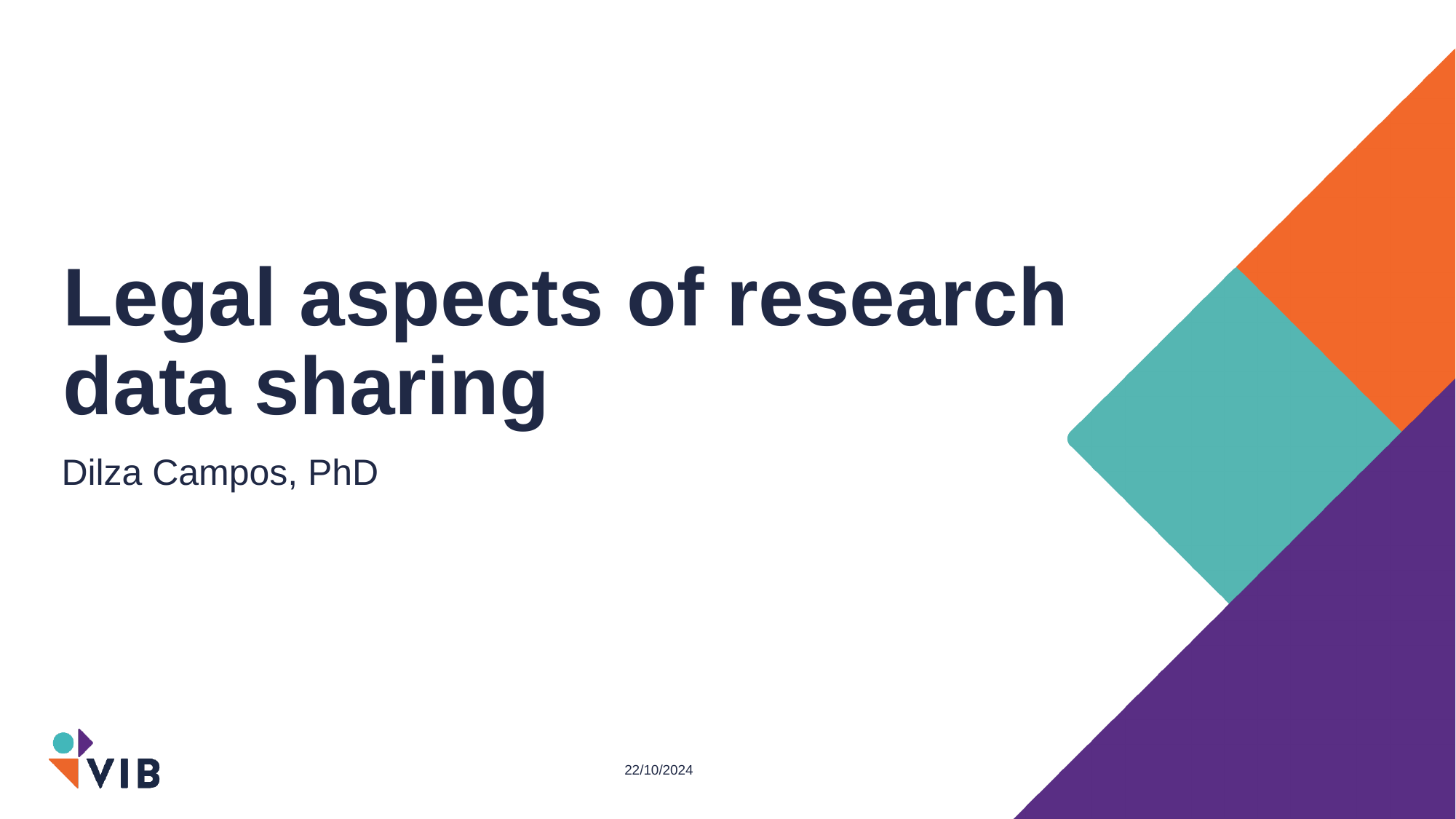

# Legal aspects of research data sharing
Dilza Campos, PhD
22/10/2024